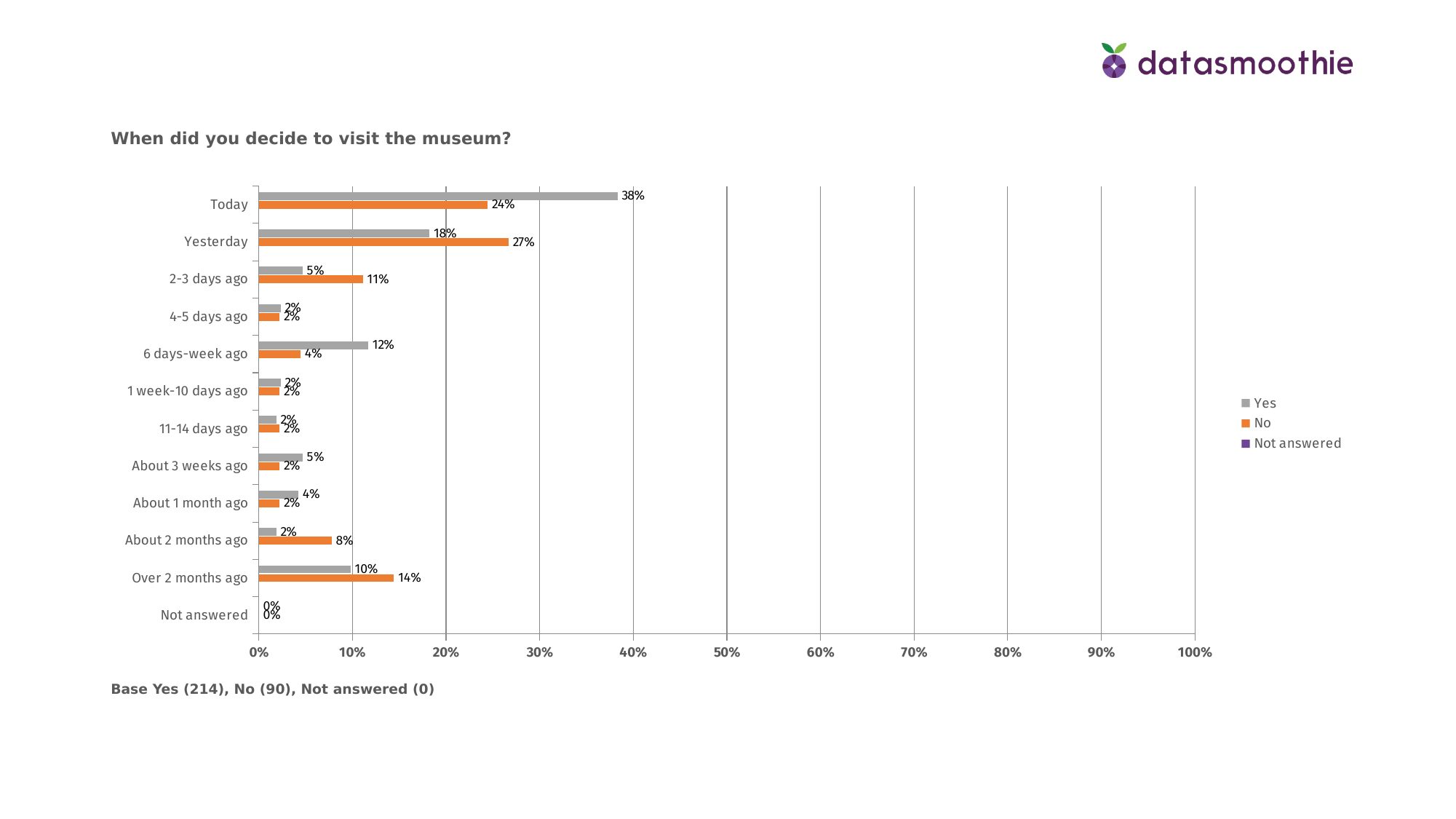

When did you decide to visit the museum?

### Chart

| Category | Not answered | No | Yes |
|---|---|---|---|
| Not answered | None | 0.0 | 0.0 |
| Over 2 months ago | None | 0.1444 | 0.0981 |
| About 2 months ago | None | 0.07780000000000001 | 0.0187 |
| About 1 month ago | None | 0.0222 | 0.0421 |
| About 3 weeks ago | None | 0.0222 | 0.0467 |
| 11-14 days ago | None | 0.0222 | 0.0187 |
| 1 week-10 days ago | None | 0.0222 | 0.023399999999999997 |
| 6 days-week ago | None | 0.0444 | 0.1168 |
| 4-5 days ago | None | 0.0222 | 0.023399999999999997 |
| 2-3 days ago | None | 0.11109999999999999 | 0.0467 |
| Yesterday | None | 0.2667 | 0.1822 |
| Today | None | 0.2444 | 0.3832 |
Base Yes (214), No (90), Not answered (0)